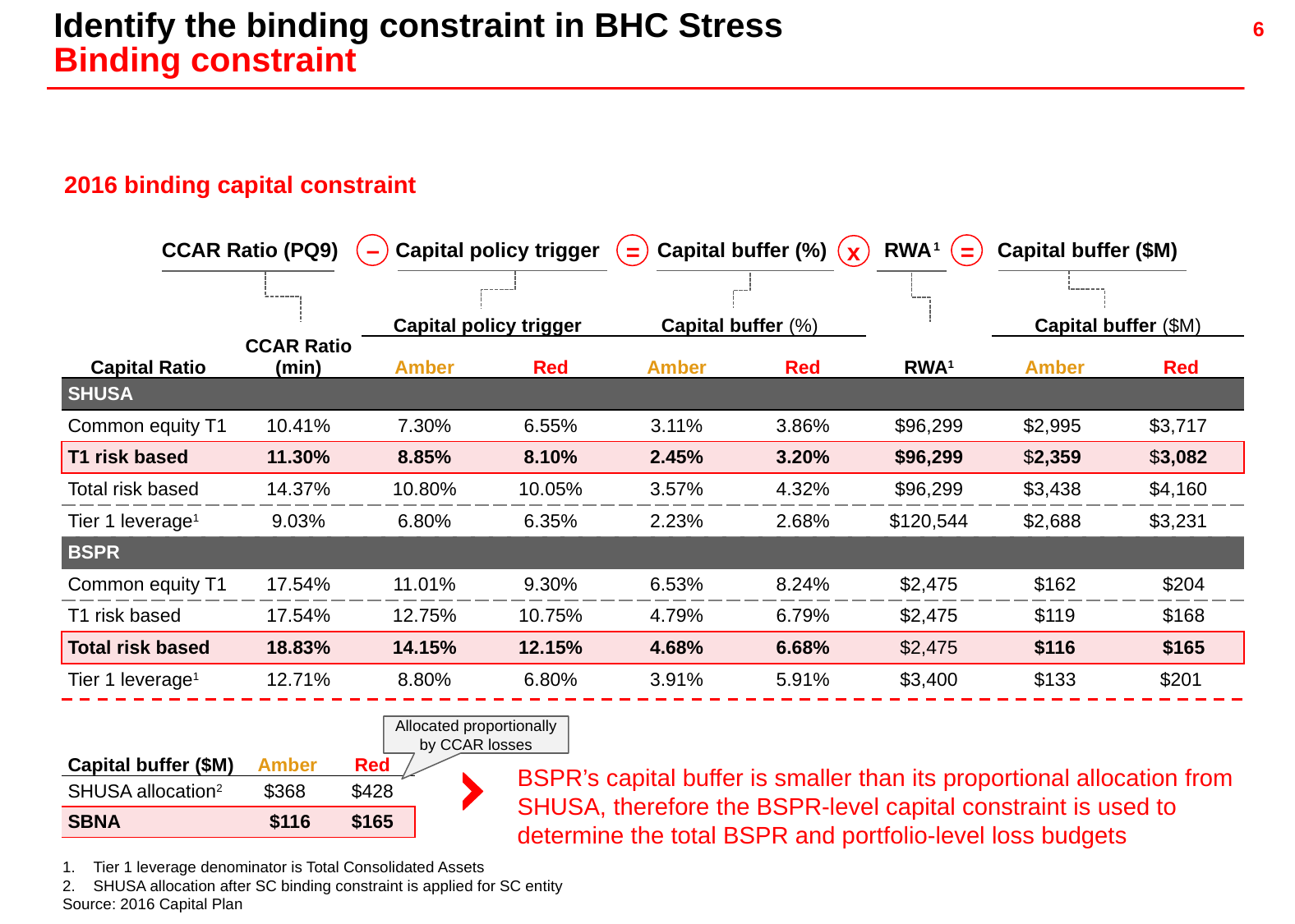

Identify the binding constraint in BHC Stress
Binding constraint
2016 binding capital constraint
CCAR Ratio (PQ9)          Capital policy trigger          Capital buffer (%)          RWA1          Capital buffer ($M)
–

=

=
x
| Capital Ratio | CCAR Ratio (min) | Capital policy trigger |  | Capital buffer (%) |  |  | Capital buffer ($M) |  |
| --- | --- | --- | --- | --- | --- | --- | --- | --- |
|  |  | Amber | Red | Amber | Red | RWA1 | Amber | Red |
| SHUSA |  |  |  |  |  |  |  |  |
| Common equity T1 | 10.41% | 7.30% | 6.55% | 3.11% | 3.86% | $96,299 | $2,995 | $3,717 |
| T1 risk based | 11.30% | 8.85% | 8.10% | 2.45% | 3.20% | $96,299 | $2,359 | $3,082 |
| Total risk based | 14.37% | 10.80% | 10.05% | 3.57% | 4.32% | $96,299 | $3,438 | $4,160 |
| Tier 1 leverage1 | 9.03% | 6.80% | 6.35% | 2.23% | 2.68% | $120,544 | $2,688 | $3,231 |
| BSPR |  |  |  |  |  |  |  |  |
| Common equity T1 | 17.54% | 11.01% | 9.30% | 6.53% | 8.24% | $2,475 | $162 | $204 |
| T1 risk based | 17.54% | 12.75% | 10.75% | 4.79% | 6.79% | $2,475 | $119 | $168 |
| Total risk based | 18.83% | 14.15% | 12.15% | 4.68% | 6.68% | $2,475 | $116 | $165 |
| Tier 1 leverage1 | 12.71% | 8.80% | 6.80% | 3.91% | 5.91% | $3,400 | $133 | $201 |
Allocated proportionally by CCAR losses
| Capital buffer ($M) | Amber | Red |
| --- | --- | --- |
| SHUSA allocation2 | $368 | $428 |
| SBNA | $116 | $165 |
BSPR’s capital buffer is smaller than its proportional allocation from SHUSA, therefore the BSPR-level capital constraint is used to determine the total BSPR and portfolio-level loss budgets

Tier 1 leverage denominator is Total Consolidated Assets
SHUSA allocation after SC binding constraint is applied for SC entity
Source: 2016 Capital Plan